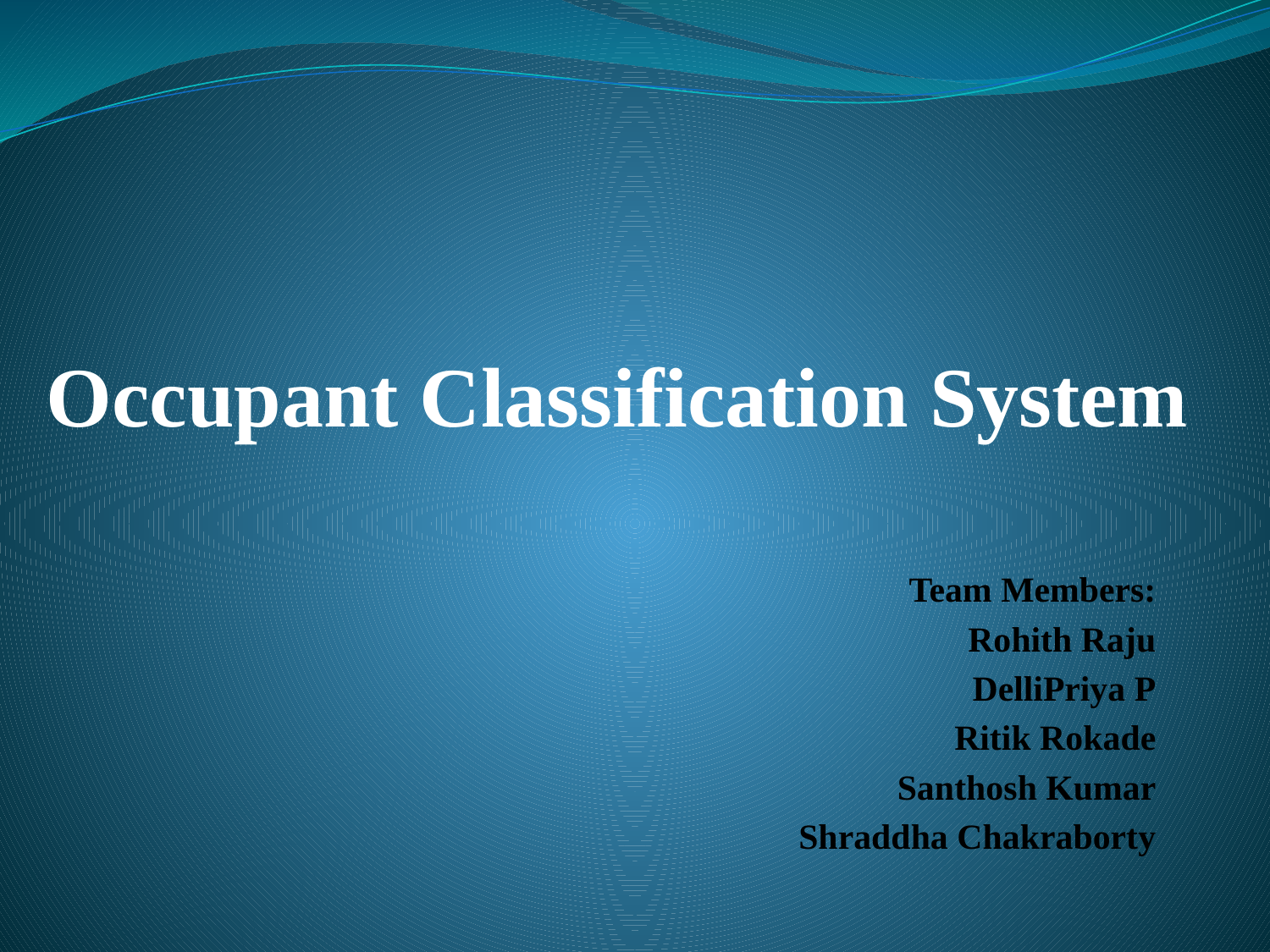

# Occupant Classification System
Team Members:
Rohith Raju
DelliPriya P
Ritik Rokade
Santhosh Kumar
Shraddha Chakraborty